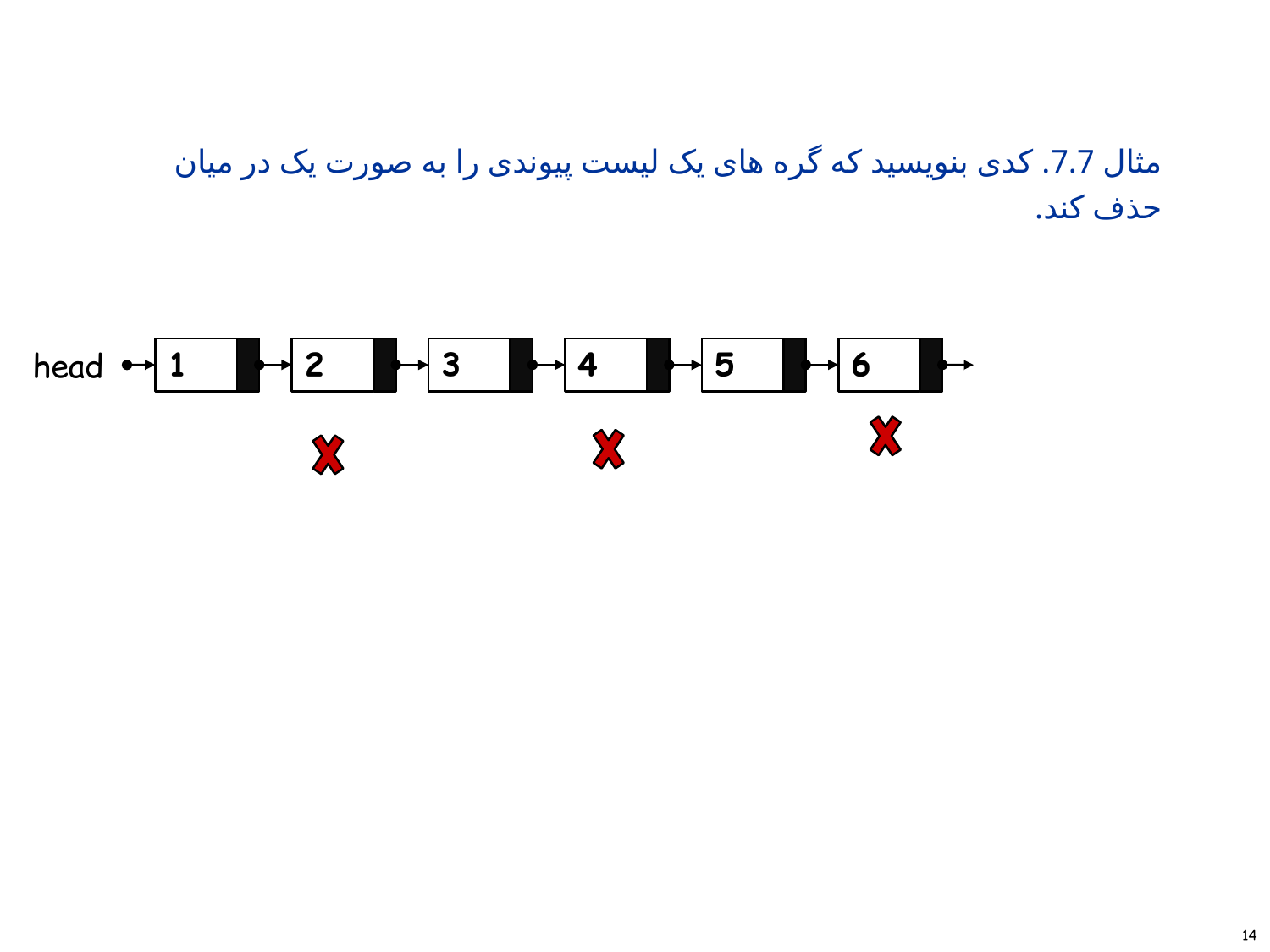

#
مثال 7.7. کدی بنویسید که گره های یک لیست پیوندی را به صورت یک در میان حذف کند.
1

2

3

4

5

6

head

14